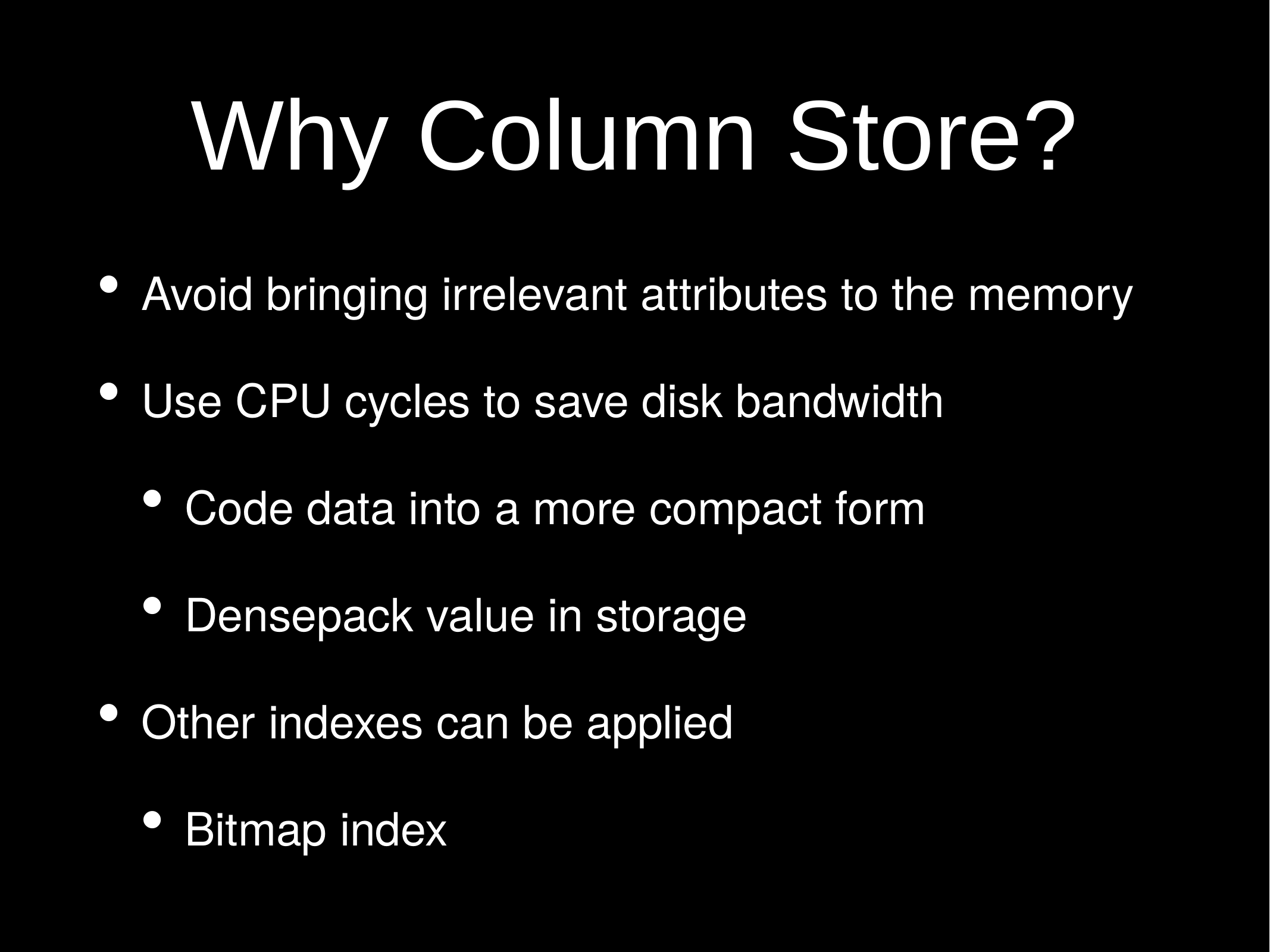

# Why Column Store?
Avoid bringing irrelevant attributes to the memory
Use CPU cycles to save disk bandwidth
Code data into a more compact form
Densepack value in storage
Other indexes can be applied
Bitmap index